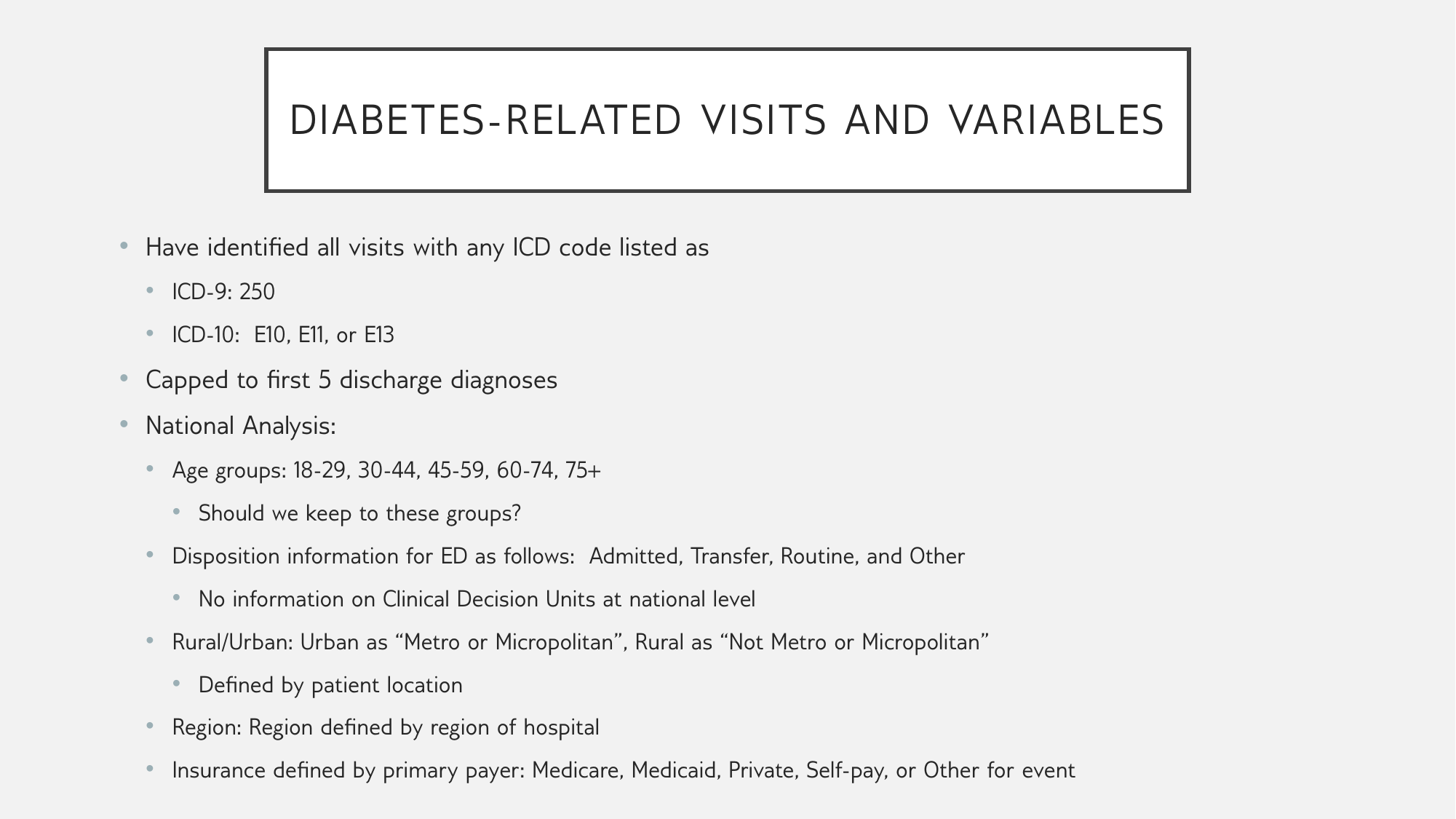

# Diabetes-related Visits and variables
Have identified all visits with any ICD code listed as
ICD-9: 250
ICD-10:  E10, E11, or E13
Capped to first 5 discharge diagnoses
National Analysis:
Age groups: 18-29, 30-44, 45-59, 60-74, 75+
Should we keep to these groups?
Disposition information for ED as follows:  Admitted, Transfer, Routine, and Other
No information on Clinical Decision Units at national level
Rural/Urban: Urban as “Metro or Micropolitan”, Rural as “Not Metro or Micropolitan”
Defined by patient location
Region: Region defined by region of hospital
Insurance defined by primary payer: Medicare, Medicaid, Private, Self-pay, or Other for event